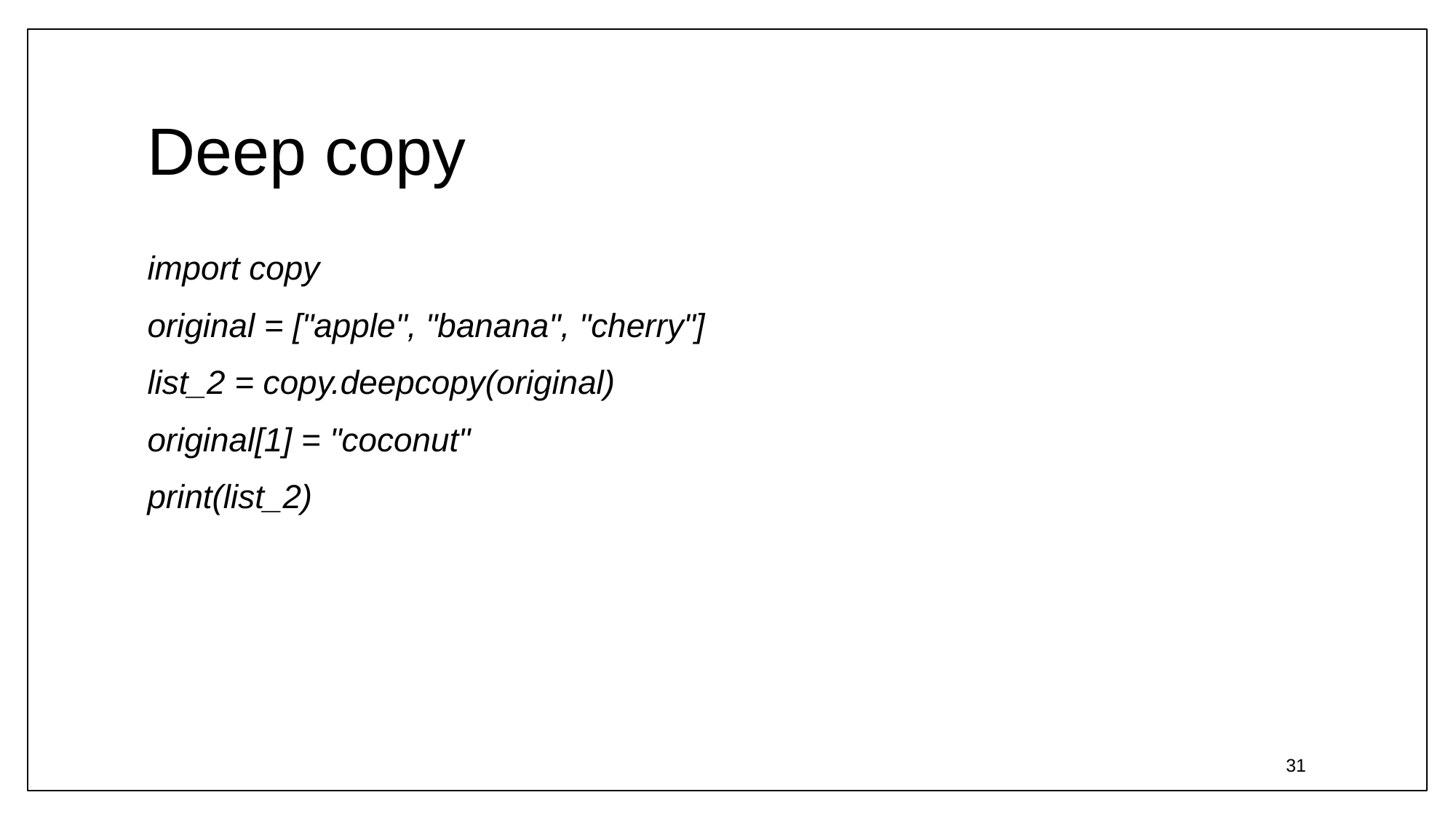

# Deep copy
import copy
original = ["apple", "banana", "cherry"]
list_2 = copy.deepcopy(original)
original[1] = "coconut"
print(list_2)
31